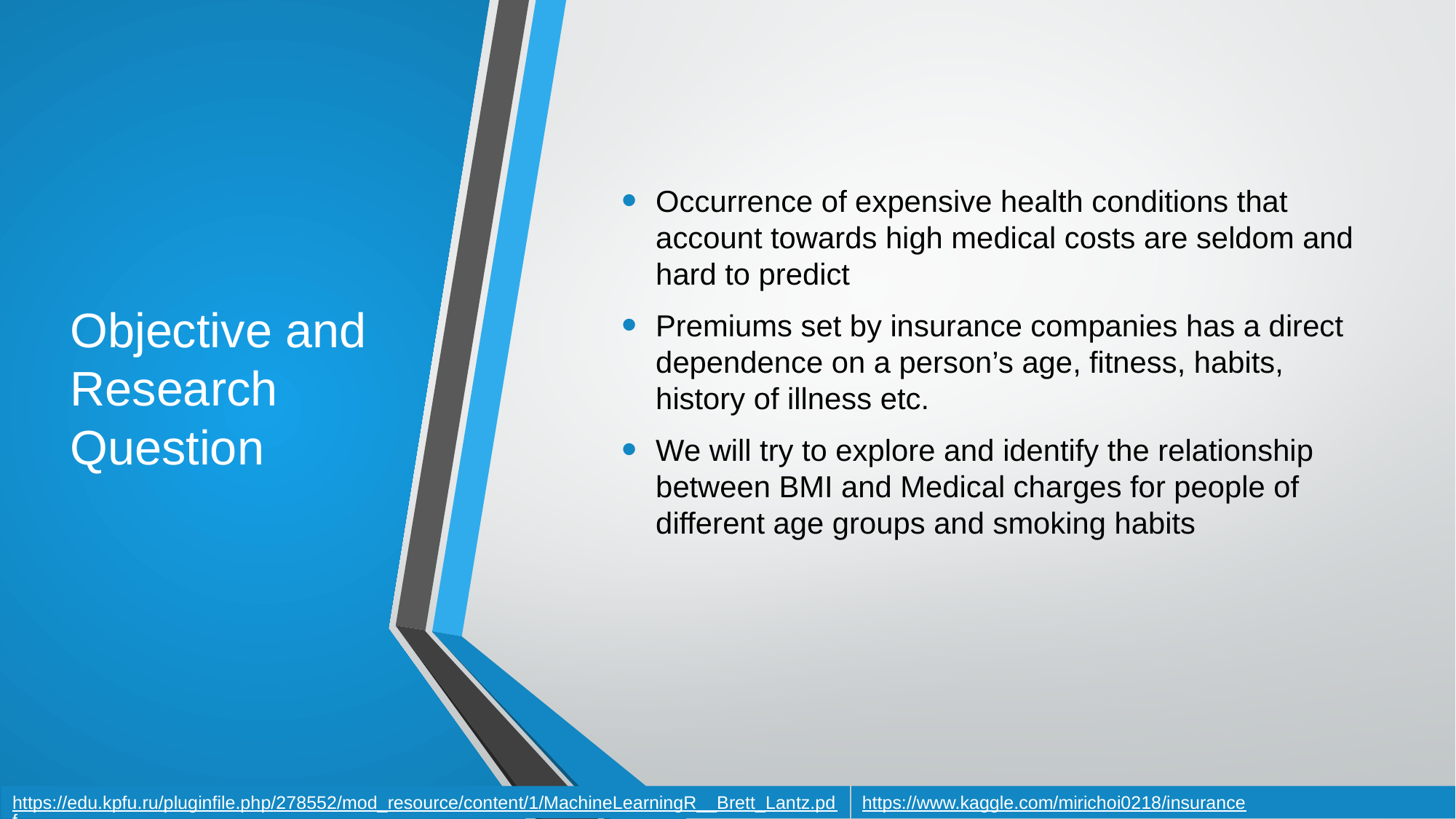

# Objective and Research Question
Occurrence of expensive health conditions that account towards high medical costs are seldom and hard to predict
Premiums set by insurance companies has a direct dependence on a person’s age, fitness, habits, history of illness etc.
We will try to explore and identify the relationship between BMI and Medical charges for people of different age groups and smoking habits

https://www.kaggle.com/mirichoi0218/insurance
https://edu.kpfu.ru/pluginfile.php/278552/mod_resource/content/1/MachineLearningR__Brett_Lantz.pdf